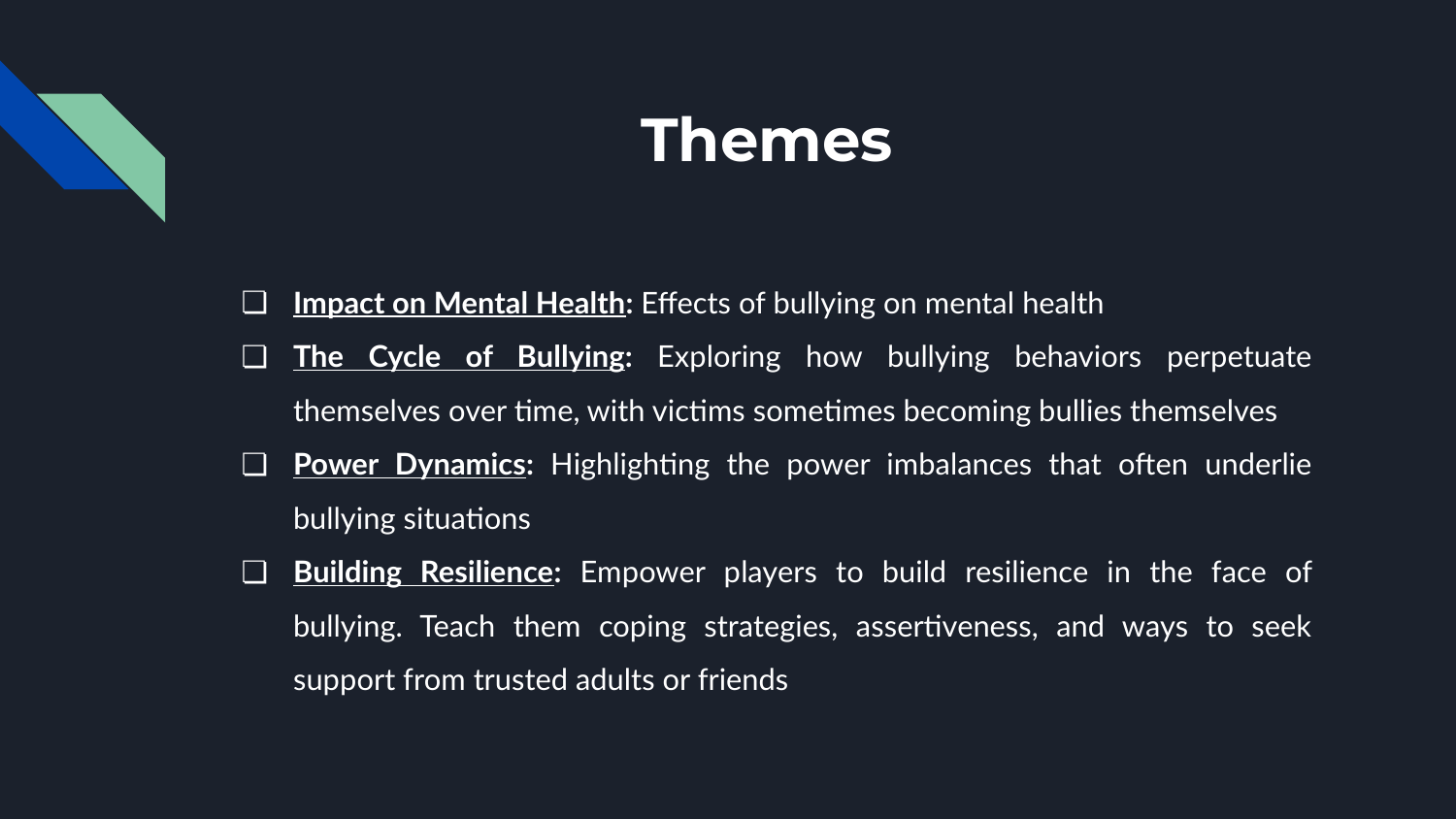

# Themes
Impact on Mental Health: Effects of bullying on mental health
The Cycle of Bullying: Exploring how bullying behaviors perpetuate themselves over time, with victims sometimes becoming bullies themselves
Power Dynamics: Highlighting the power imbalances that often underlie bullying situations
Building Resilience: Empower players to build resilience in the face of bullying. Teach them coping strategies, assertiveness, and ways to seek support from trusted adults or friends